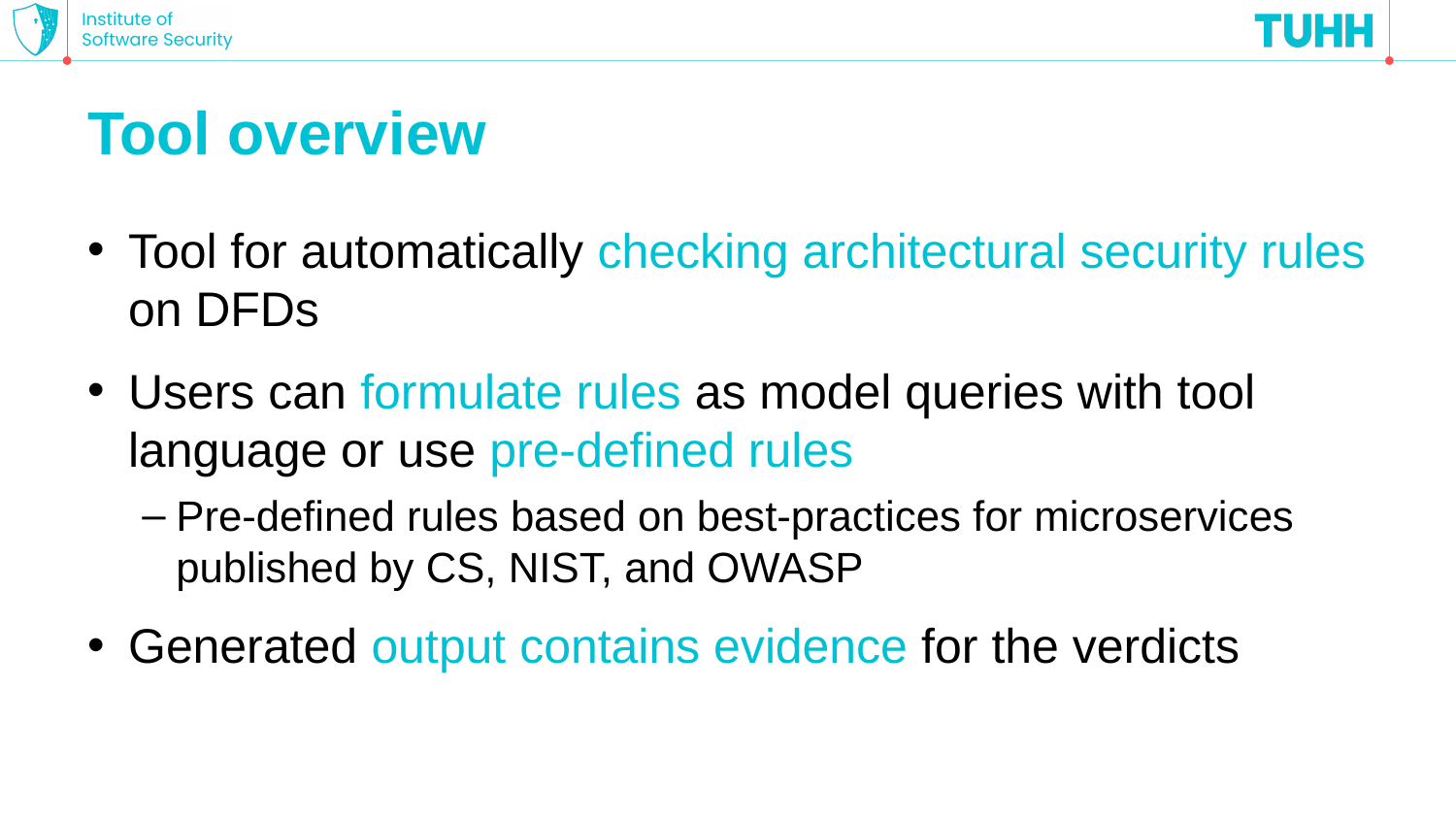

# Tool overview
Tool for automatically checking architectural security rules on DFDs
Users can formulate rules as model queries with tool language or use pre-defined rules
Pre-defined rules based on best-practices for microservices published by CS, NIST, and OWASP
Generated output contains evidence for the verdicts